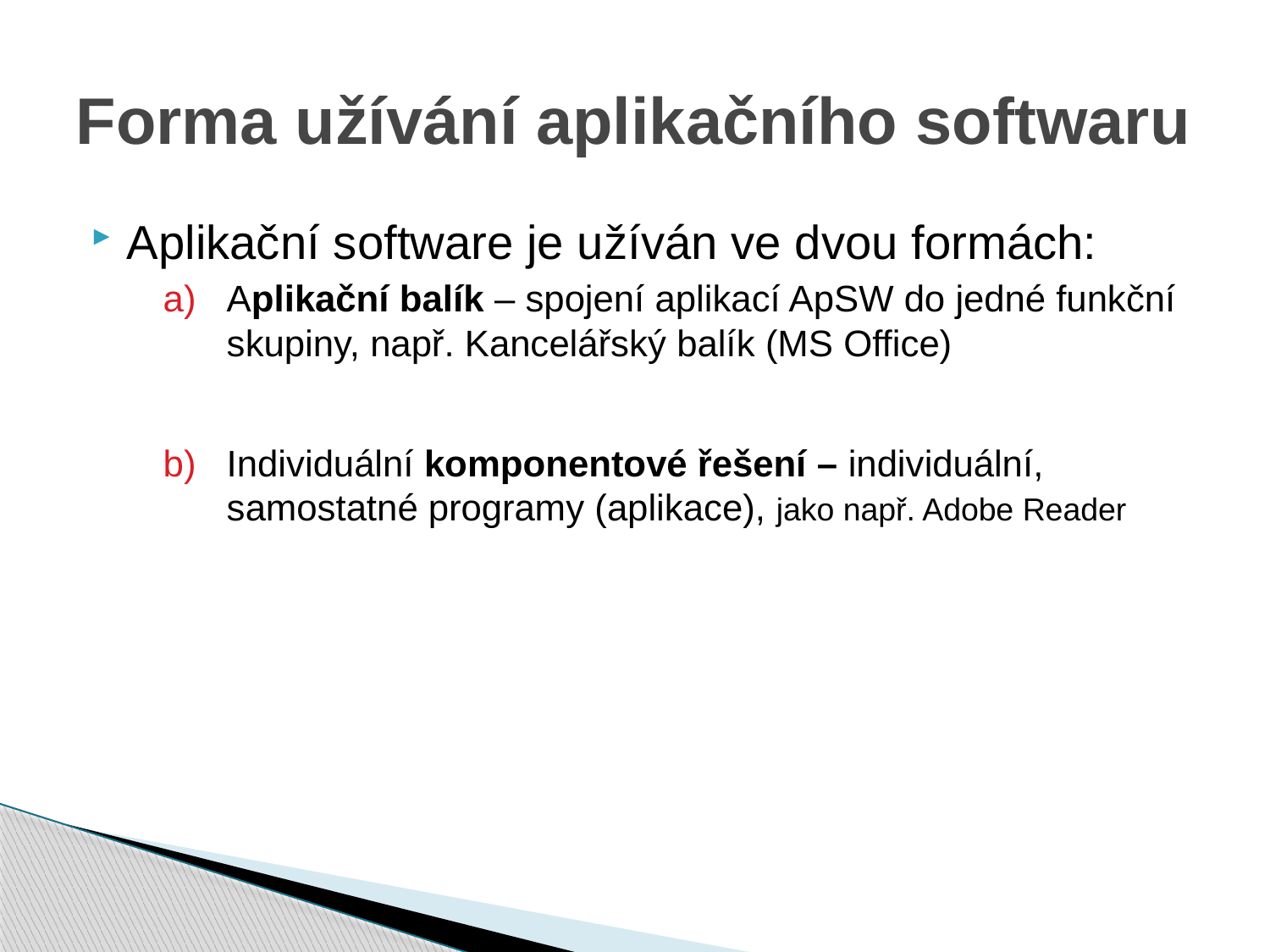

# Forma užívání aplikačního softwaru
Aplikační software je užíván ve dvou formách:
Aplikační balík – spojení aplikací ApSW do jedné funkční skupiny, např. Kancelářský balík (MS Office)

Individuální komponentové řešení – individuální, samostatné programy (aplikace), jako např. Adobe Reader